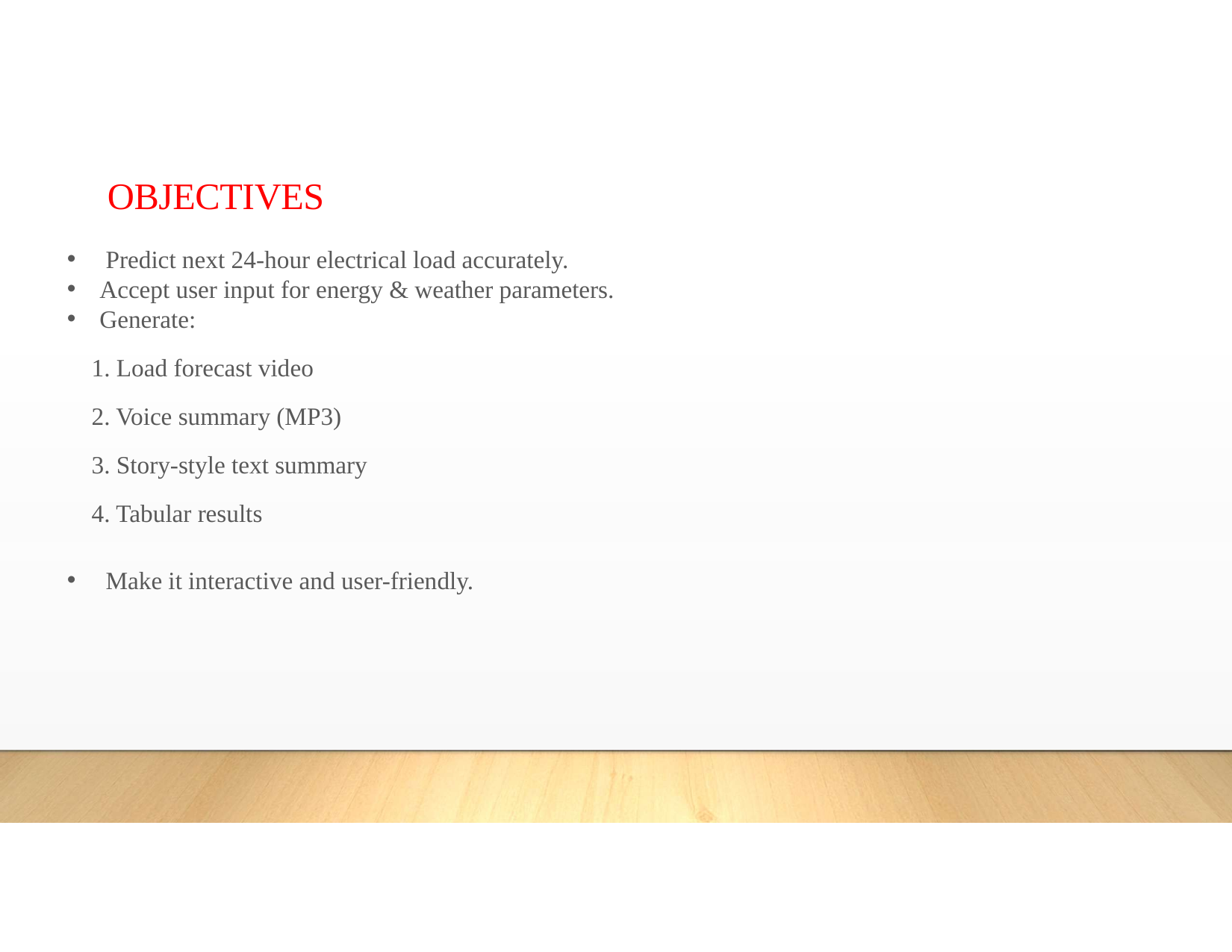

OBJECTIVES
  Predict next 24-hour electrical load accurately.
 Accept user input for energy & weather parameters.
 Generate:
    1. Load forecast video
    2. Voice summary (MP3)
    3. Story-style text summary
    4. Tabular results
  Make it interactive and user-friendly.